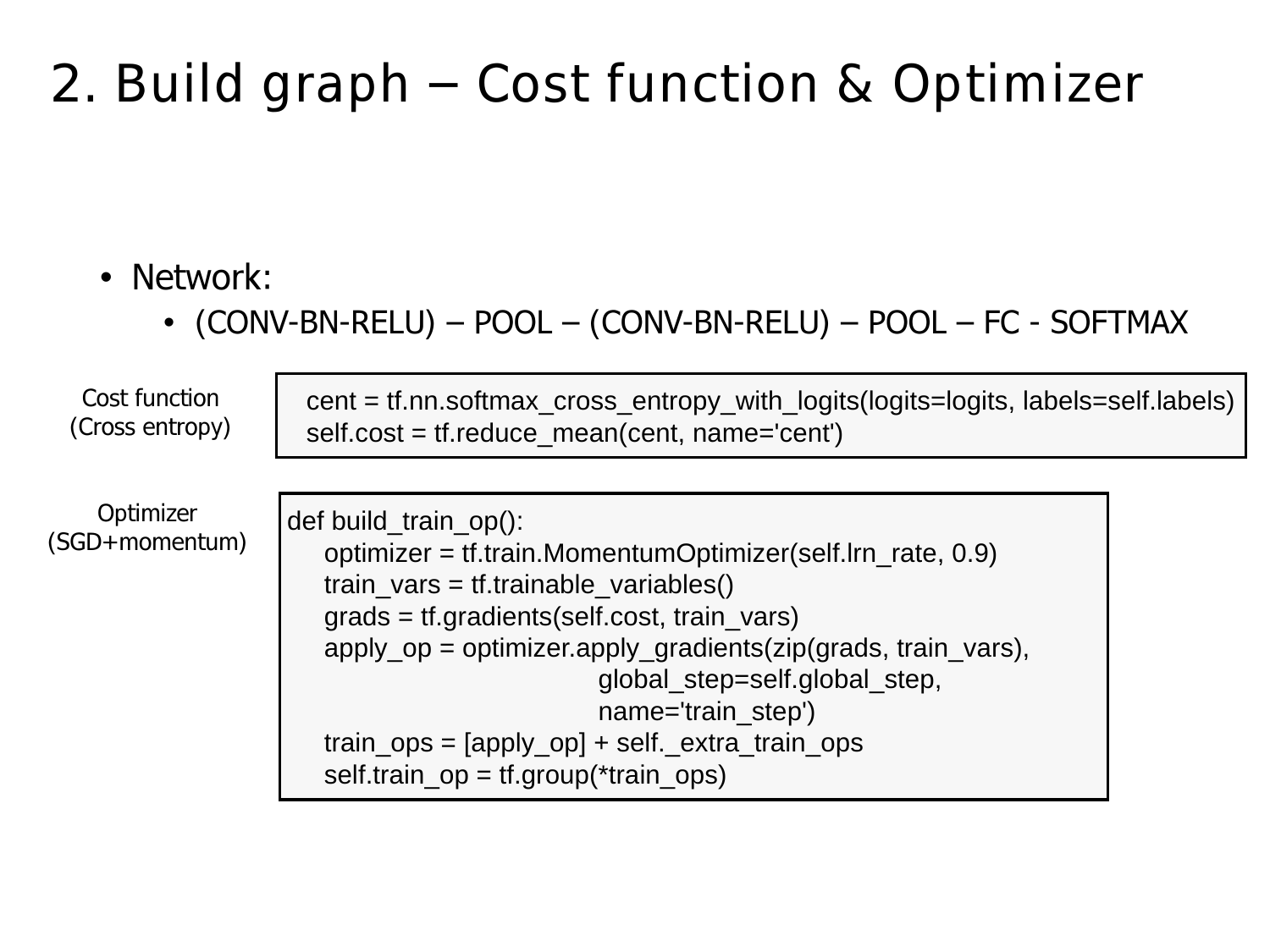

# 2. Build graph – Cost function & Optimizer
Network:
(CONV-BN-RELU) – POOL – (CONV-BN-RELU) – POOL – FC - SOFTMAX

    cent = tf.nn.softmax_cross_entropy_with_logits(logits=logits, labels=self.labels)
    self.cost = tf.reduce_mean(cent, name='cent')
Cost function
(Cross entropy)
 def build_train_op():
      optimizer = tf.train.MomentumOptimizer(self.lrn_rate, 0.9)
      train_vars = tf.trainable_variables()
      grads = tf.gradients(self.cost, train_vars)
      apply_op = optimizer.apply_gradients(zip(grads, train_vars),
                                           global_step=self.global_step,
                                           name='train_step')
      train_ops = [apply_op] + self._extra_train_ops
      self.train_op = tf.group(*train_ops)
Optimizer
(SGD+momentum)